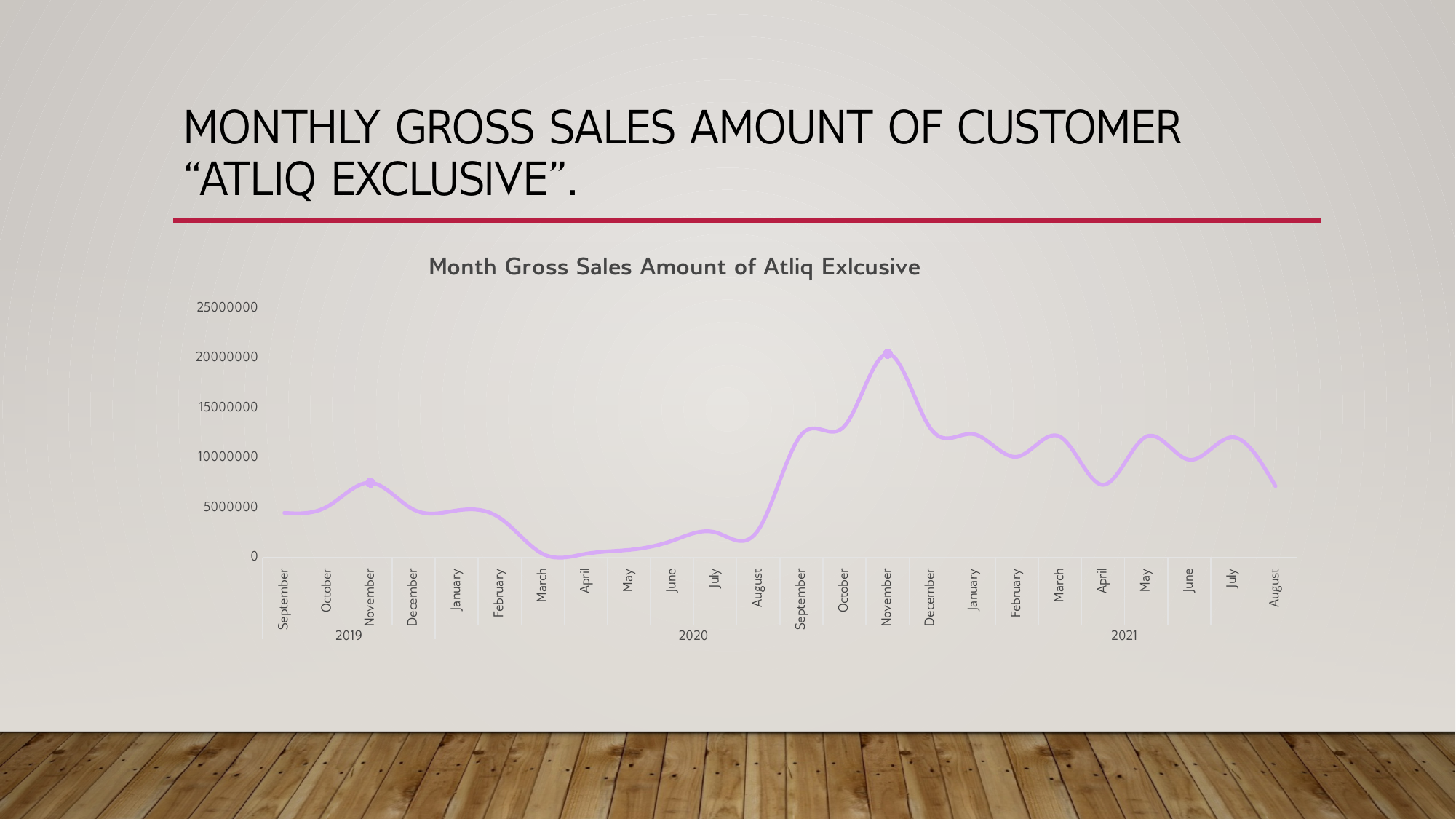

# Monthly gross sales amount of customer “atliq exclusive”.

### Chart: Month Gross Sales Amount of Atliq Exlcusive

| Category | gross_sales_amount |
|---|---|
| September | 4496259.67 |
| October | 5135902.35 |
| November | 7522892.56 |
| December | 4830404.73 |
| January | 4740600.16 |
| February | 3996227.77 |
| March | 378770.97 |
| April | 395035.35 |
| May | 783813.42 |
| June | 1695216.6 |
| July | 2551159.16 |
| August | 2786648.26 |
| September | 12353509.79 |
| October | 13218636.2 |
| November | 20464999.1 |
| December | 12944659.65 |
| January | 12399392.98 |
| February | 10129735.57 |
| March | 12144061.25 |
| April | 7311999.95 |
| May | 12150225.01 |
| June | 9824521.01 |
| July | 12092346.32 |
| August | 7178707.59 |